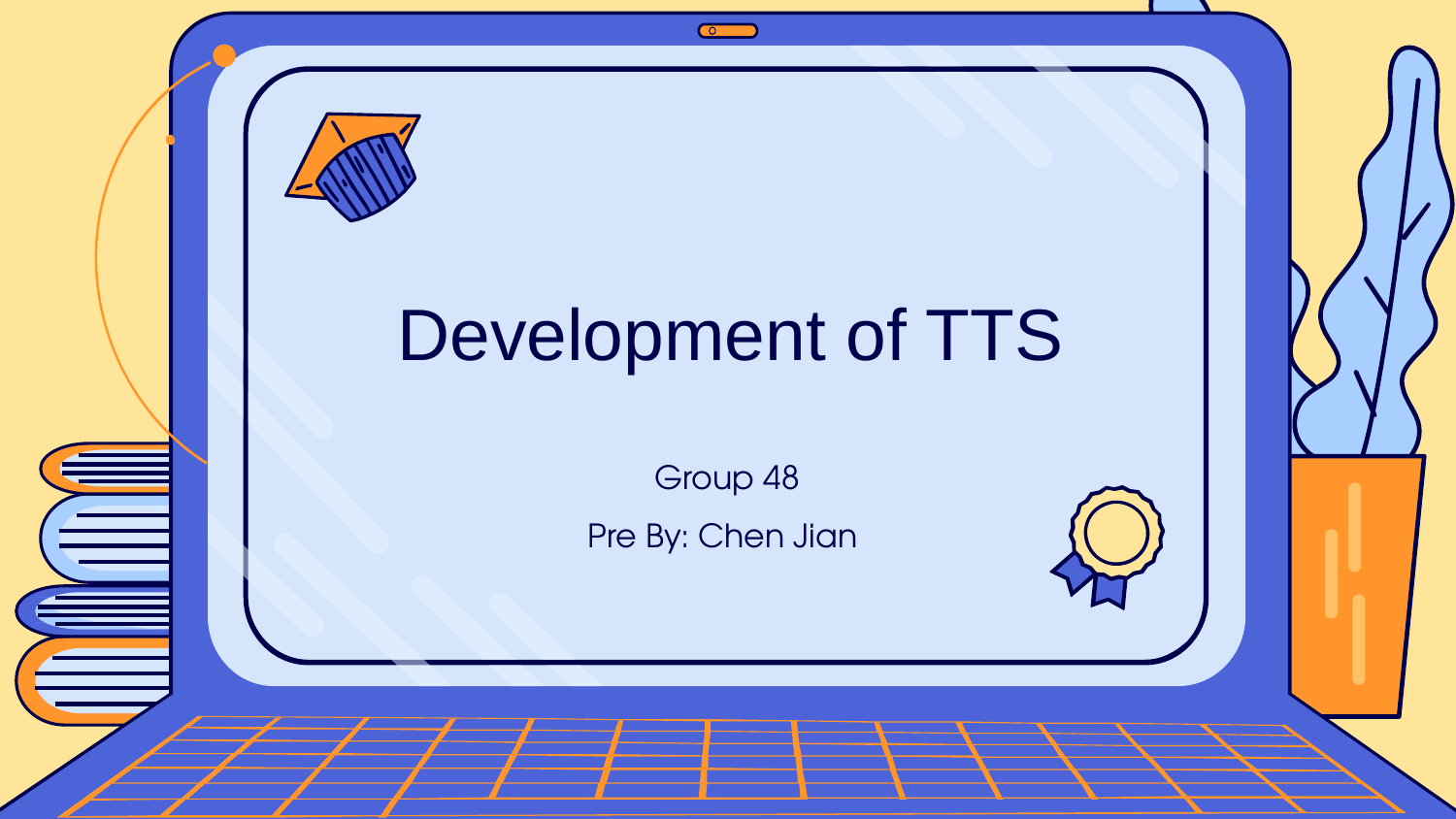

# Development of TTS
Group 48
Pre By: Chen Jian